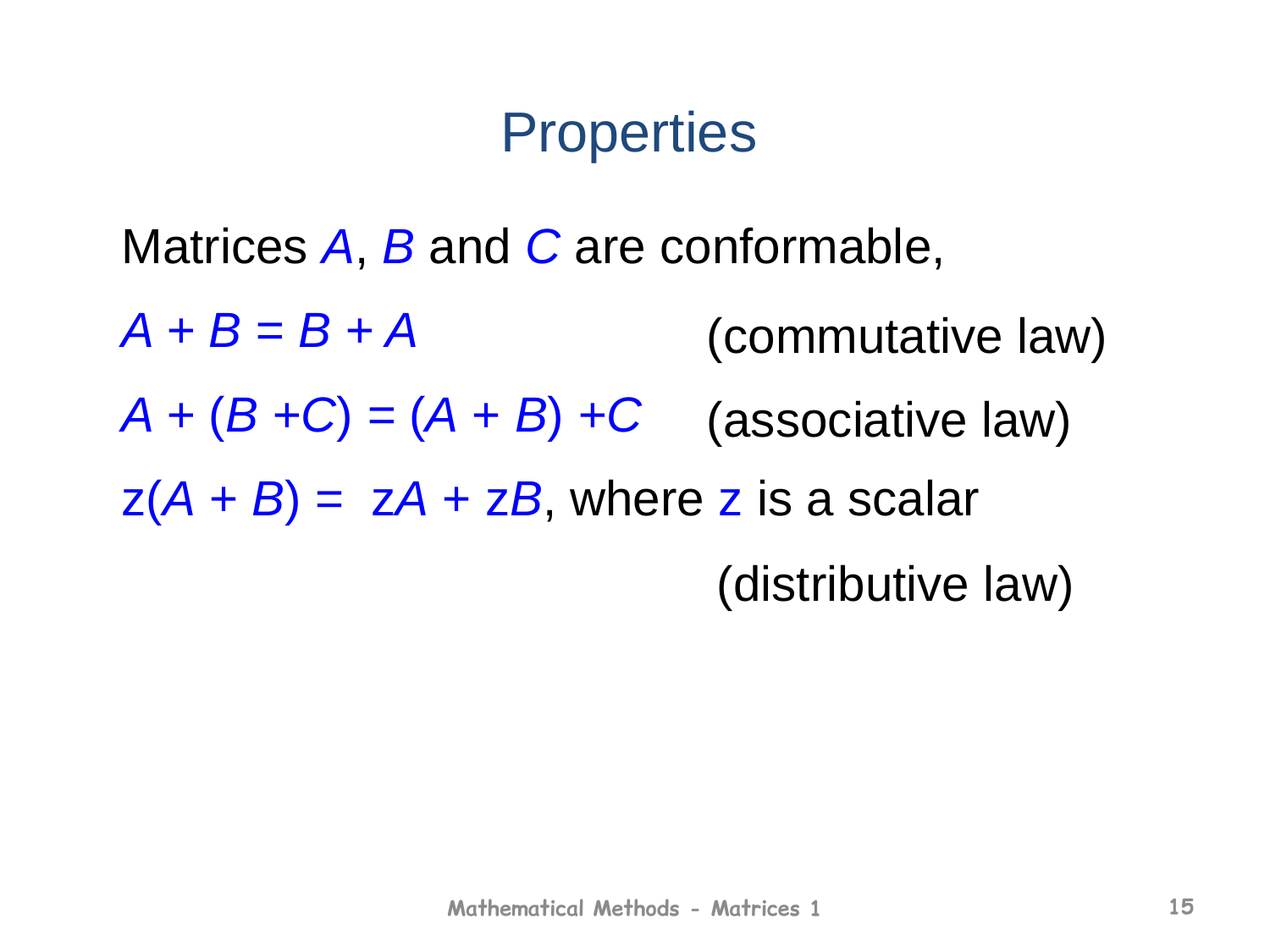

Properties
Matrices A, B and C are conformable,
A + B = B + A
A + (B +C) = (A + B) +C
z(A + B) =  zA + zB, where z is a scalar
(commutative law)
(associative law)
(distributive law)
Mathematical Methods - Matrices 1
15